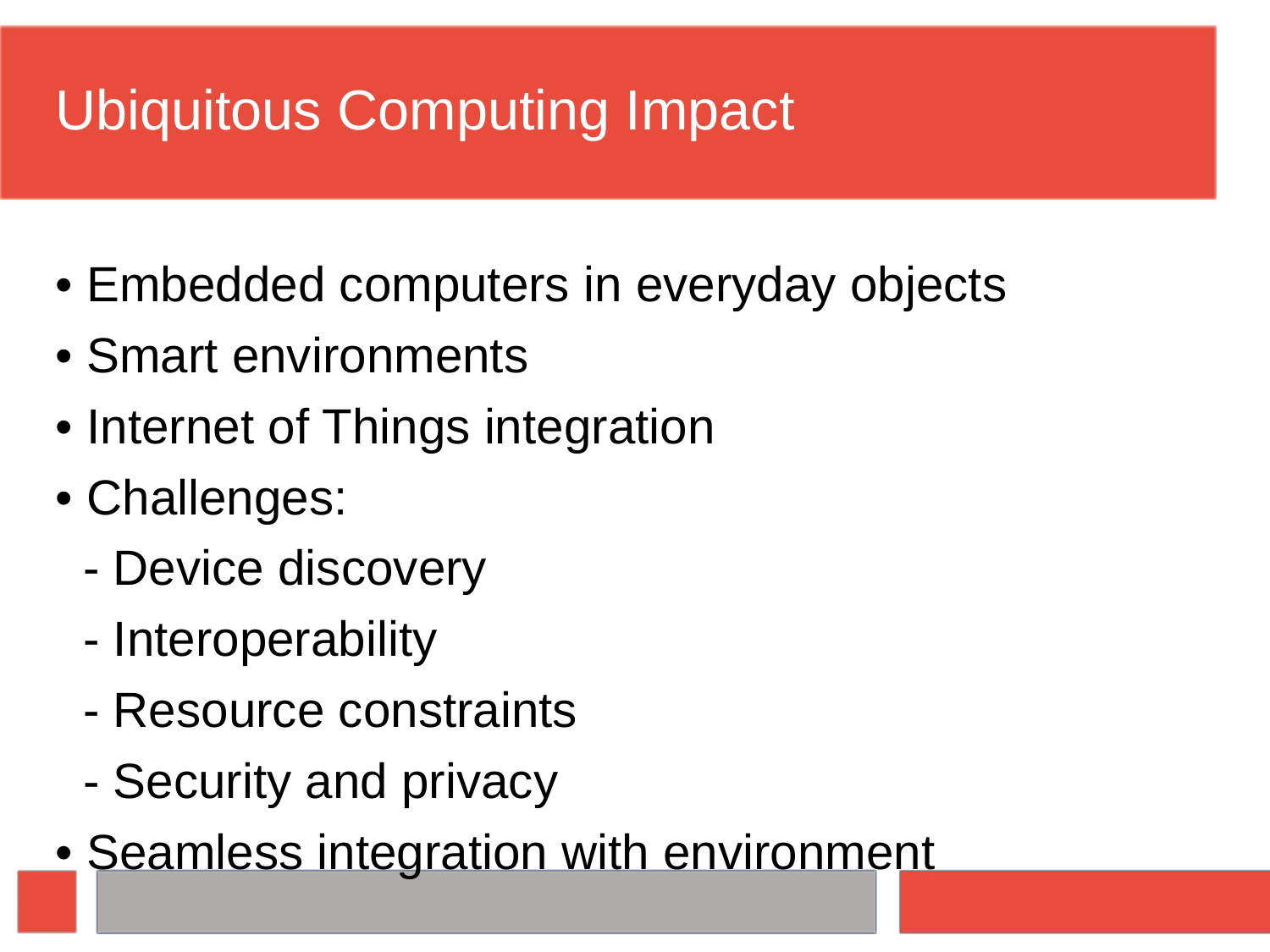

# Ubiquitous Computing Impact
• Embedded computers in everyday objects
• Smart environments
• Internet of Things integration
• Challenges:
  - Device discovery
  - Interoperability
  - Resource constraints
  - Security and privacy
• Seamless integration with environment